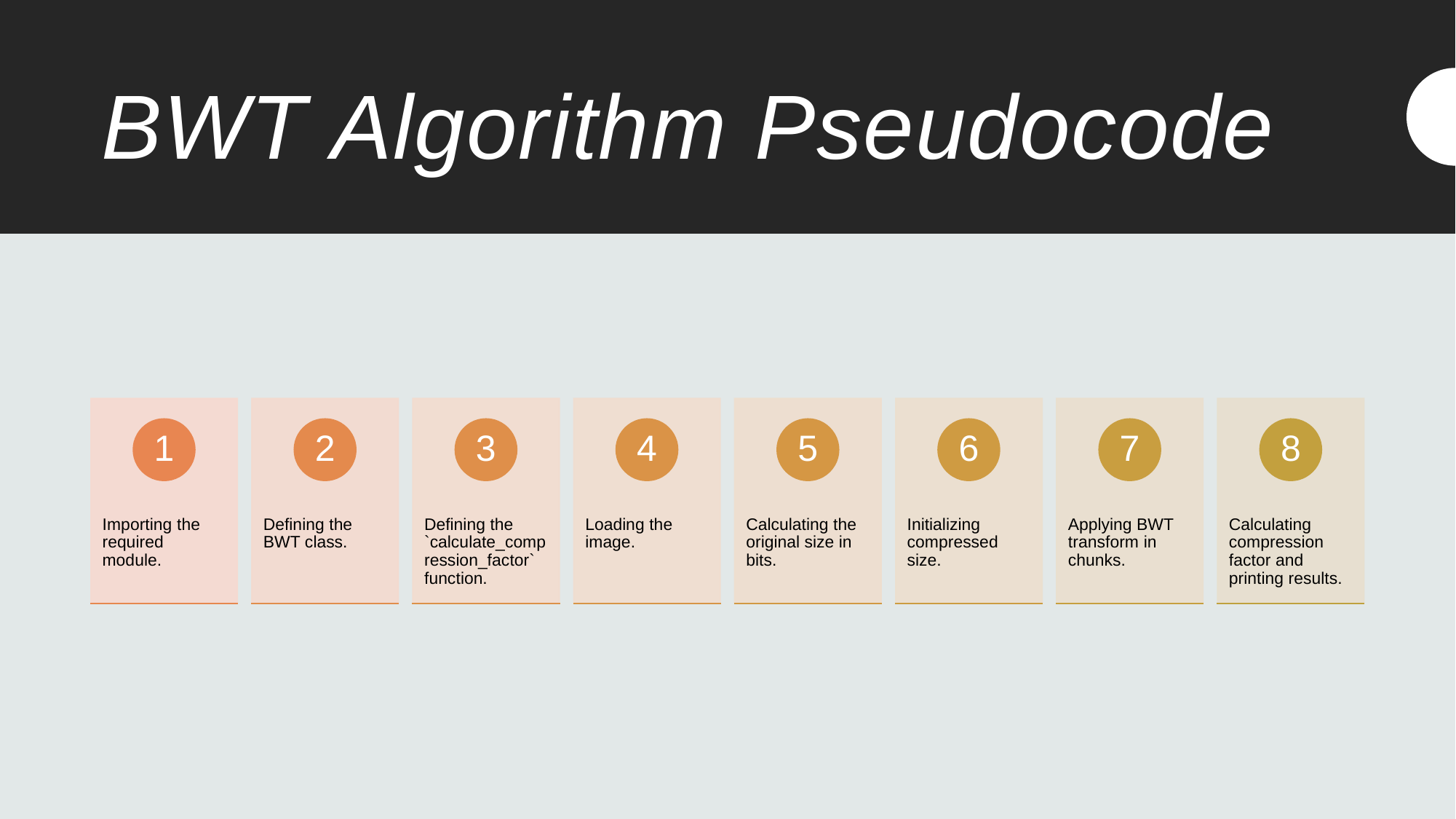

# BWT Algorithm Pseudocode

Importing the required module.
1
Defining the BWT class.
2
Defining the `calculate_compression_factor` function.
3
Loading the image.
4
Calculating the original size in bits.
5
Initializing compressed size.
6
Applying BWT transform in chunks.
7
Calculating compression factor and printing results.
8